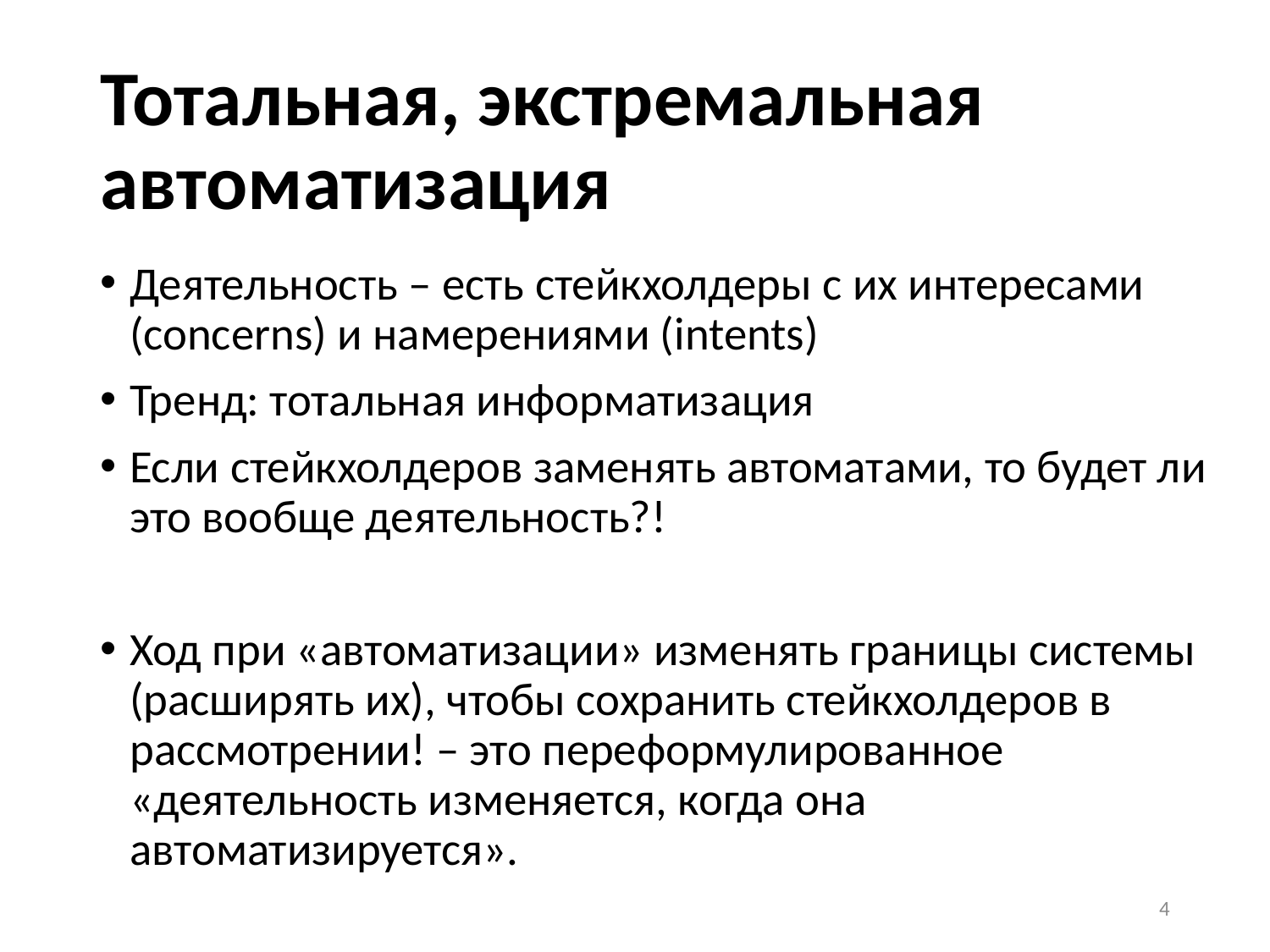

# Тотальная, экстремальная автоматизация
Деятельность – есть стейкхолдеры с их интересами (concerns) и намерениями (intents)
Тренд: тотальная информатизация
Если стейкхолдеров заменять автоматами, то будет ли это вообще деятельность?!

Ход при «автоматизации» изменять границы системы (расширять их), чтобы сохранить стейкхолдеров в рассмотрении! – это переформулированное «деятельность изменяется, когда она автоматизируется».
4